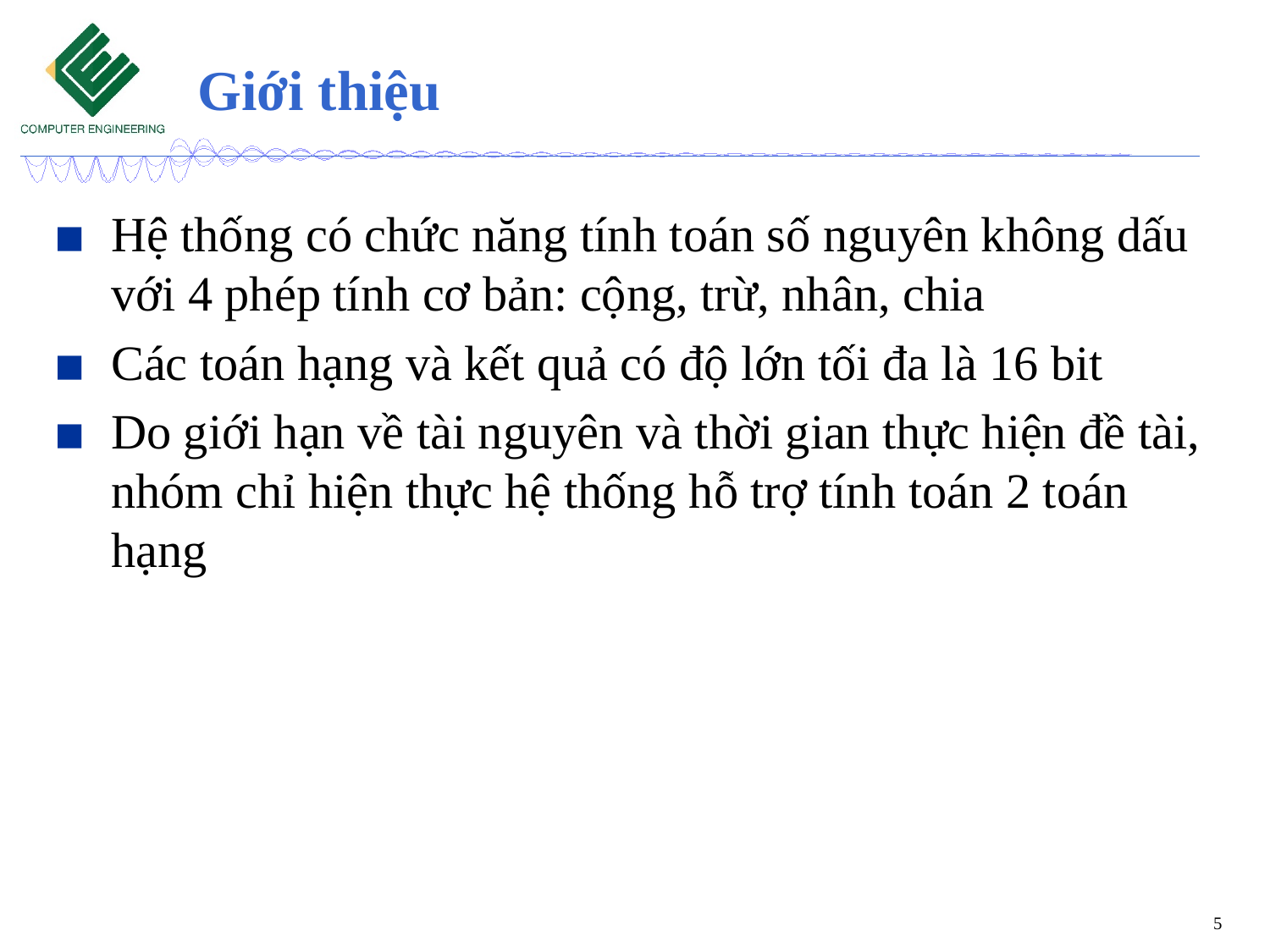

# Giới thiệu
Hệ thống có chức năng tính toán số nguyên không dấu với 4 phép tính cơ bản: cộng, trừ, nhân, chia
Các toán hạng và kết quả có độ lớn tối đa là 16 bit
Do giới hạn về tài nguyên và thời gian thực hiện đề tài, nhóm chỉ hiện thực hệ thống hỗ trợ tính toán 2 toán hạng
5